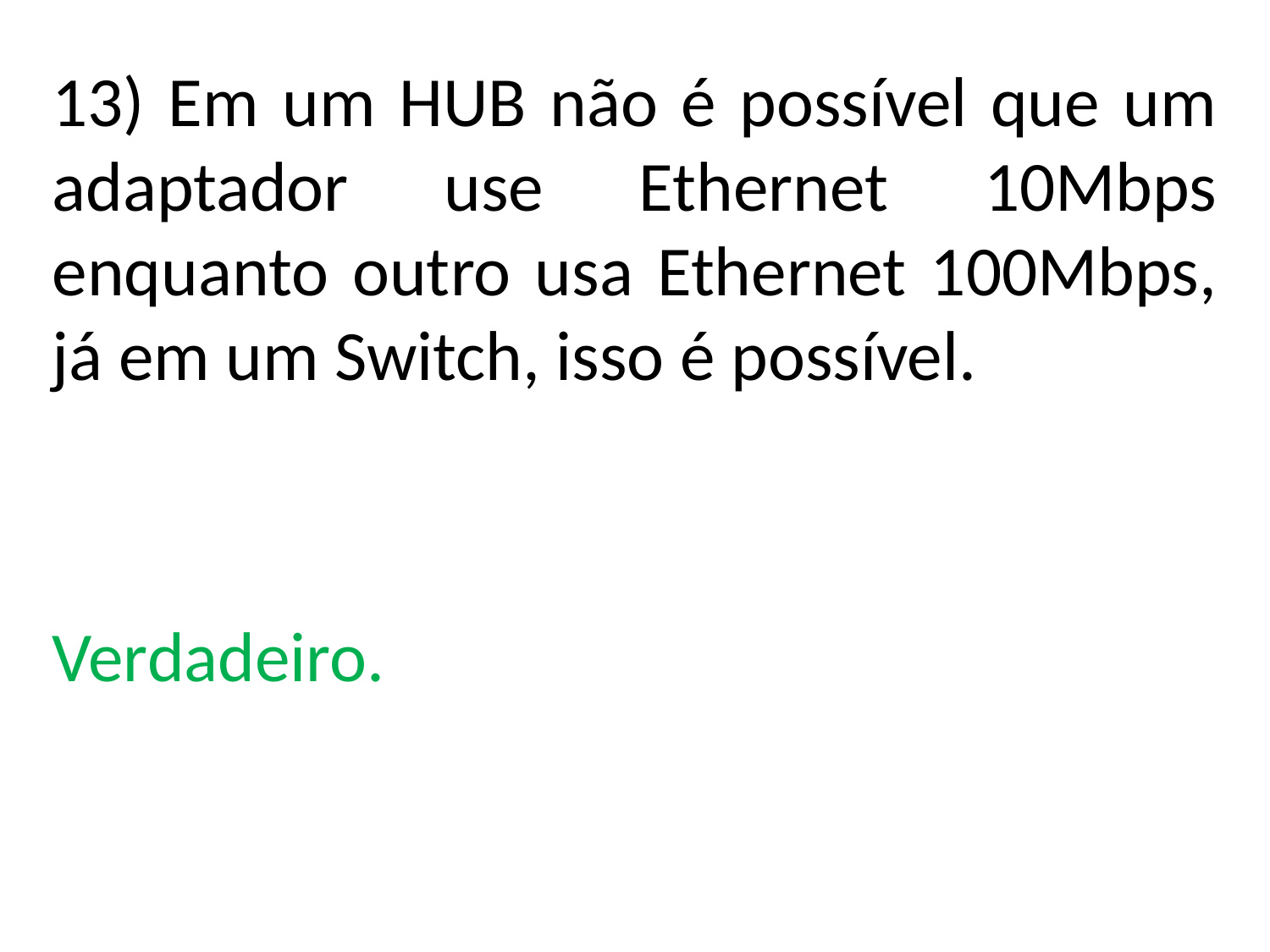

13) Em um HUB não é possível que um adaptador use Ethernet 10Mbps enquanto outro usa Ethernet 100Mbps, já em um Switch, isso é possível.
Verdadeiro.